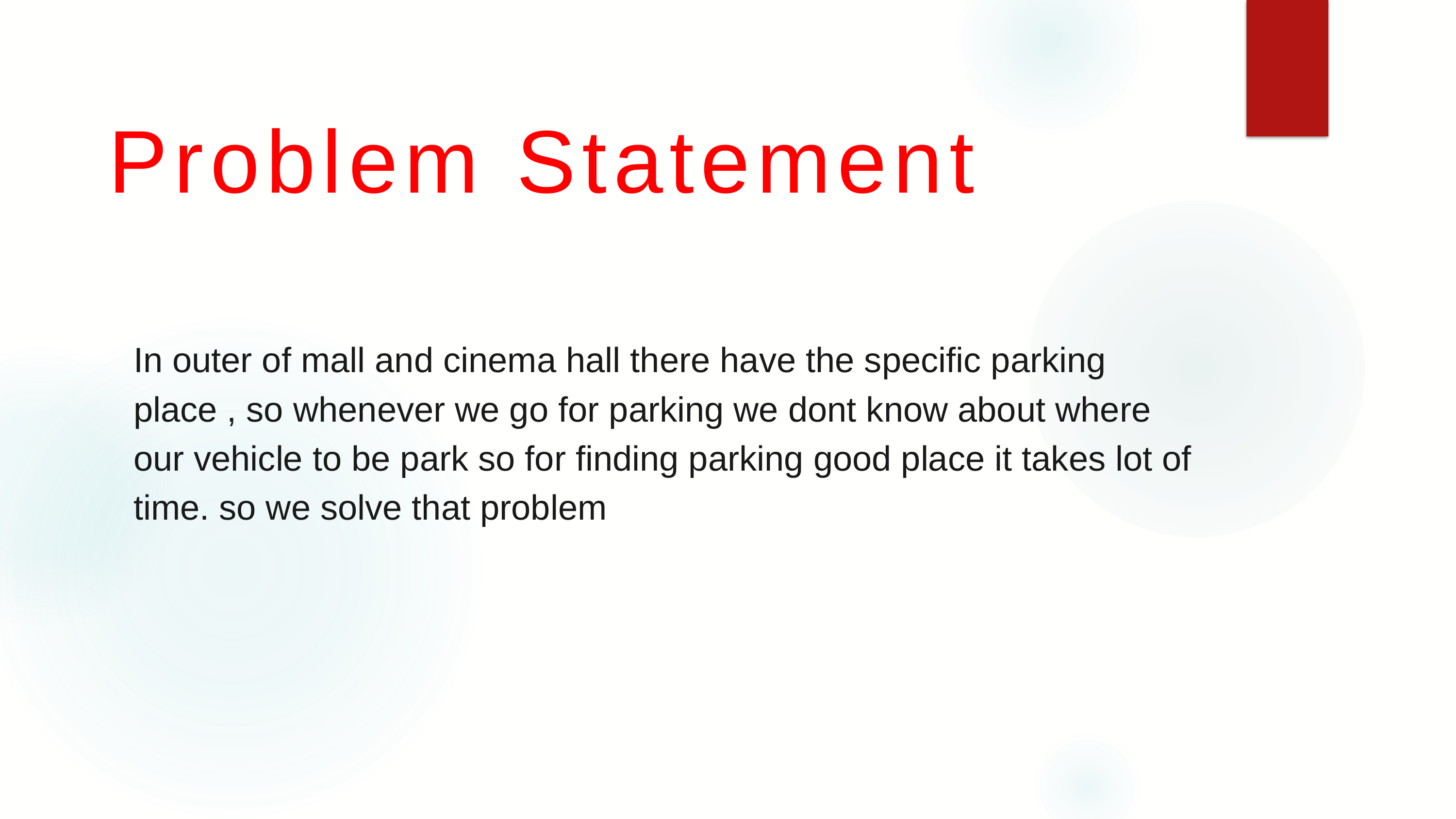

Problem Statement
In outer of mall and cinema hall there have the specific parking place , so whenever we go for parking we dont know about where our vehicle to be park so for finding parking good place it takes lot of time. so we solve that problem